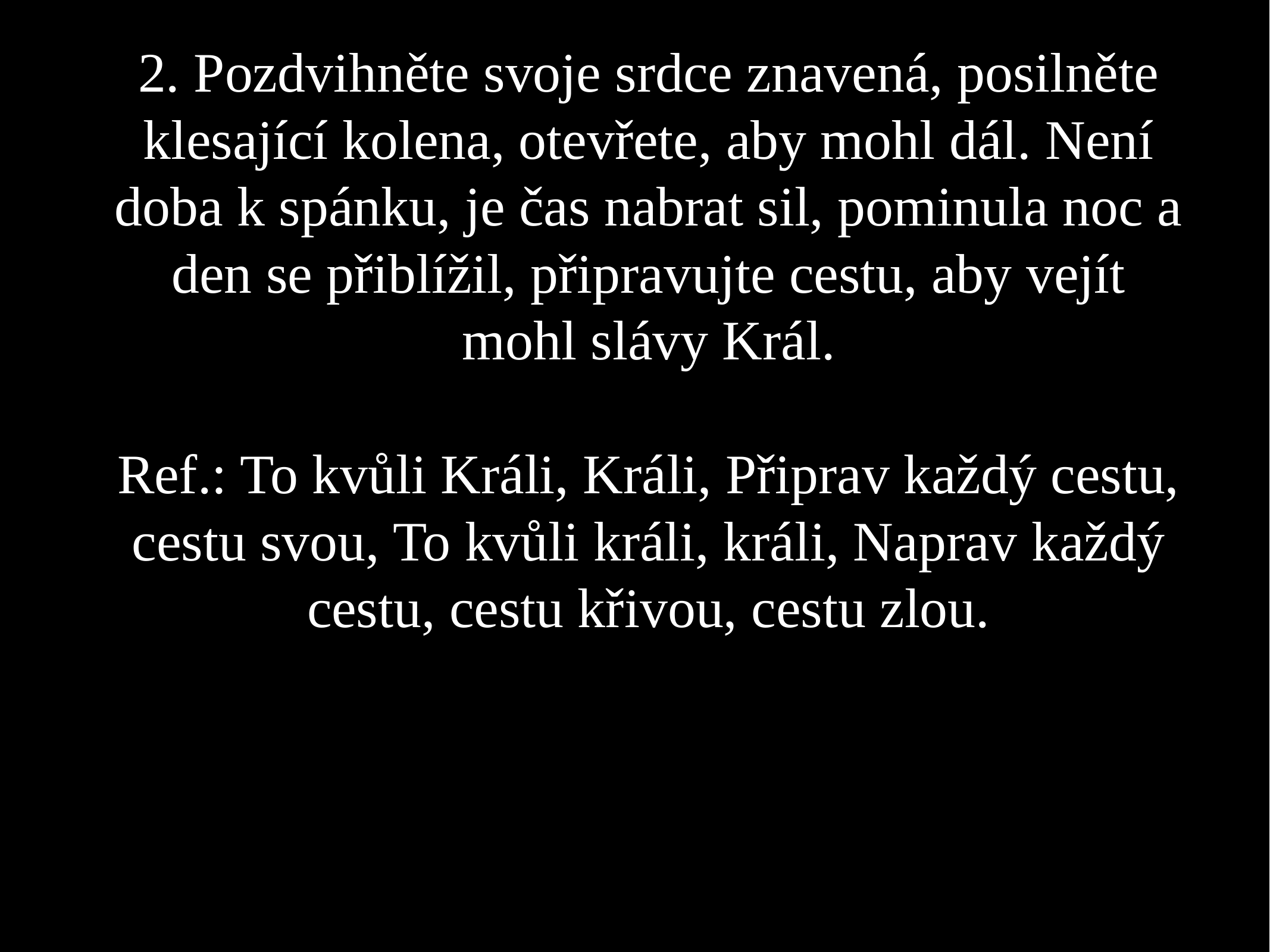

2. Pozdvihněte svoje srdce znavená, posilněte klesající kolena, otevřete, aby mohl dál. Není doba k spánku, je čas nabrat sil, pominula noc a den se přiblížil, připravujte cestu, aby vejít mohl slávy Král.

Ref.: To kvůli Králi, Králi, Připrav každý cestu, cestu svou, To kvůli králi, králi, Naprav každý cestu, cestu křivou, cestu zlou.